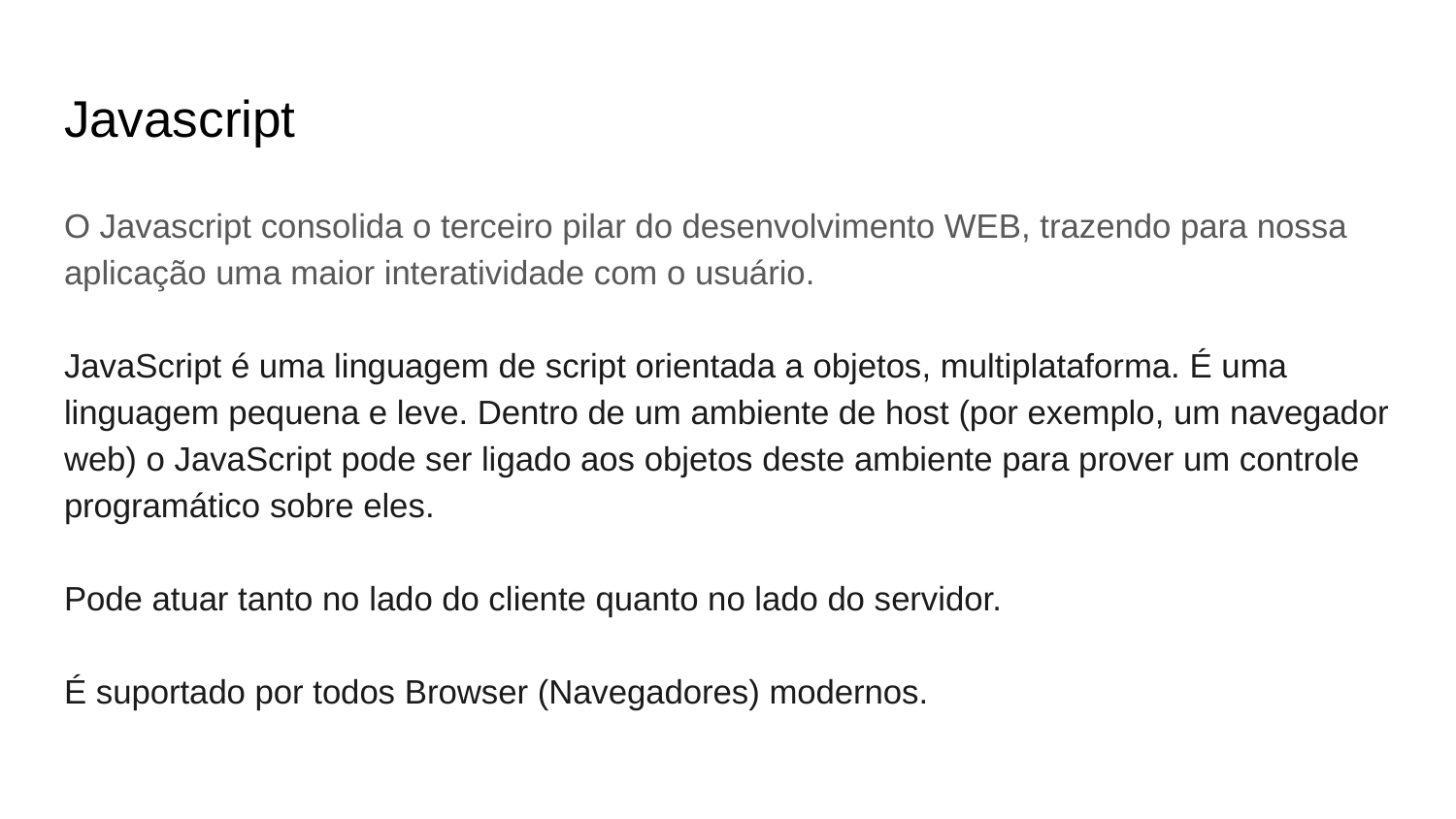

# Javascript
O Javascript consolida o terceiro pilar do desenvolvimento WEB, trazendo para nossa aplicação uma maior interatividade com o usuário.

JavaScript é uma linguagem de script orientada a objetos, multiplataforma. É uma linguagem pequena e leve. Dentro de um ambiente de host (por exemplo, um navegador web) o JavaScript pode ser ligado aos objetos deste ambiente para prover um controle programático sobre eles.

Pode atuar tanto no lado do cliente quanto no lado do servidor.

É suportado por todos Browser (Navegadores) modernos.